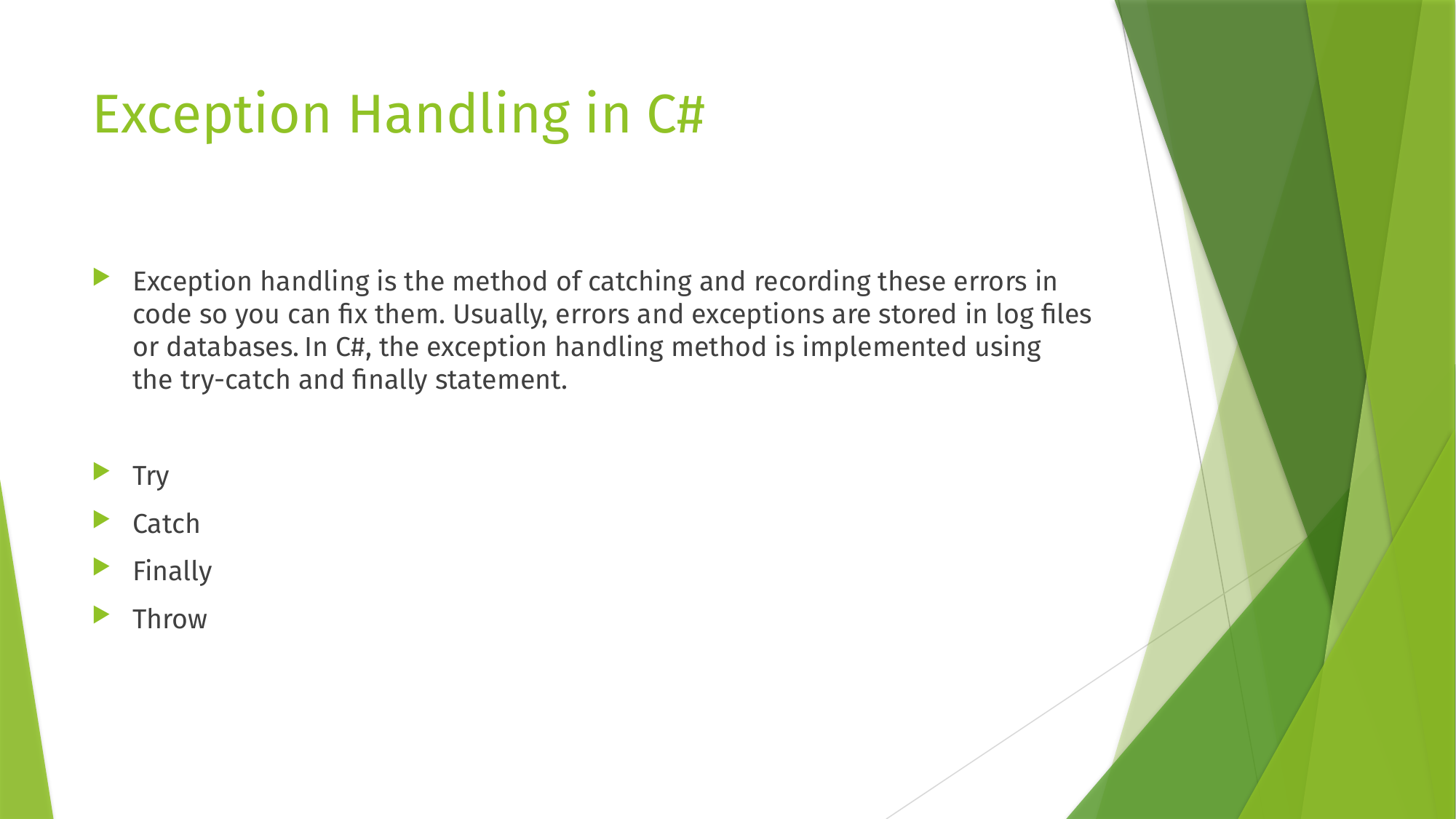

# Exception Handling in C#
Exception handling is the method of catching and recording these errors in code so you can fix them. Usually, errors and exceptions are stored in log files or databases. In C#, the exception handling method is implemented using the try-catch and finally statement.

Try
Catch
Finally
Throw